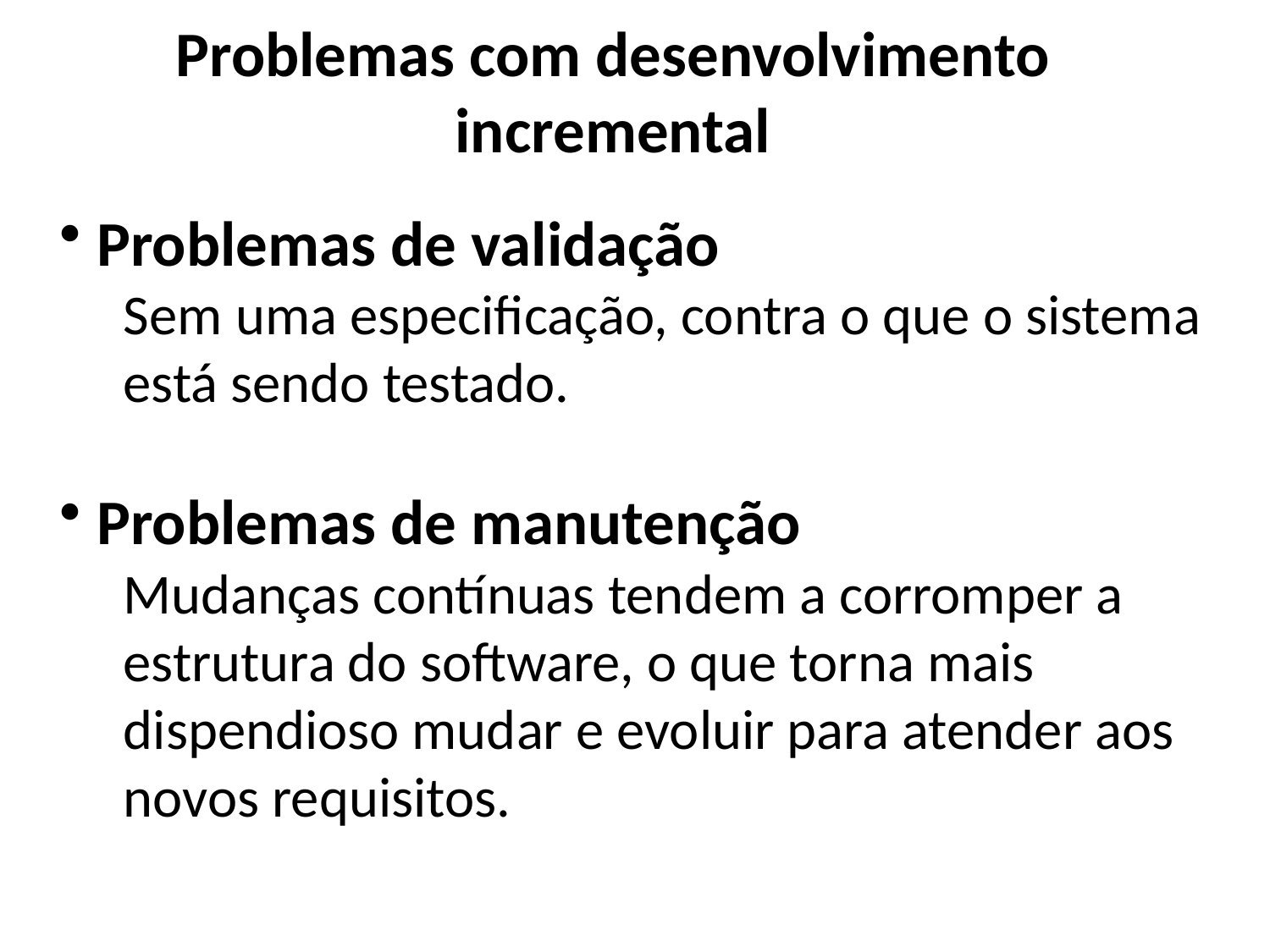

Problemas com desenvolvimento
incremental
 Problemas de validação
Sem uma especificação, contra o que o sistema está sendo testado.

 Problemas de manutenção
Mudanças contínuas tendem a corromper a estrutura do software, o que torna mais dispendioso mudar e evoluir para atender aos novos requisitos.
68